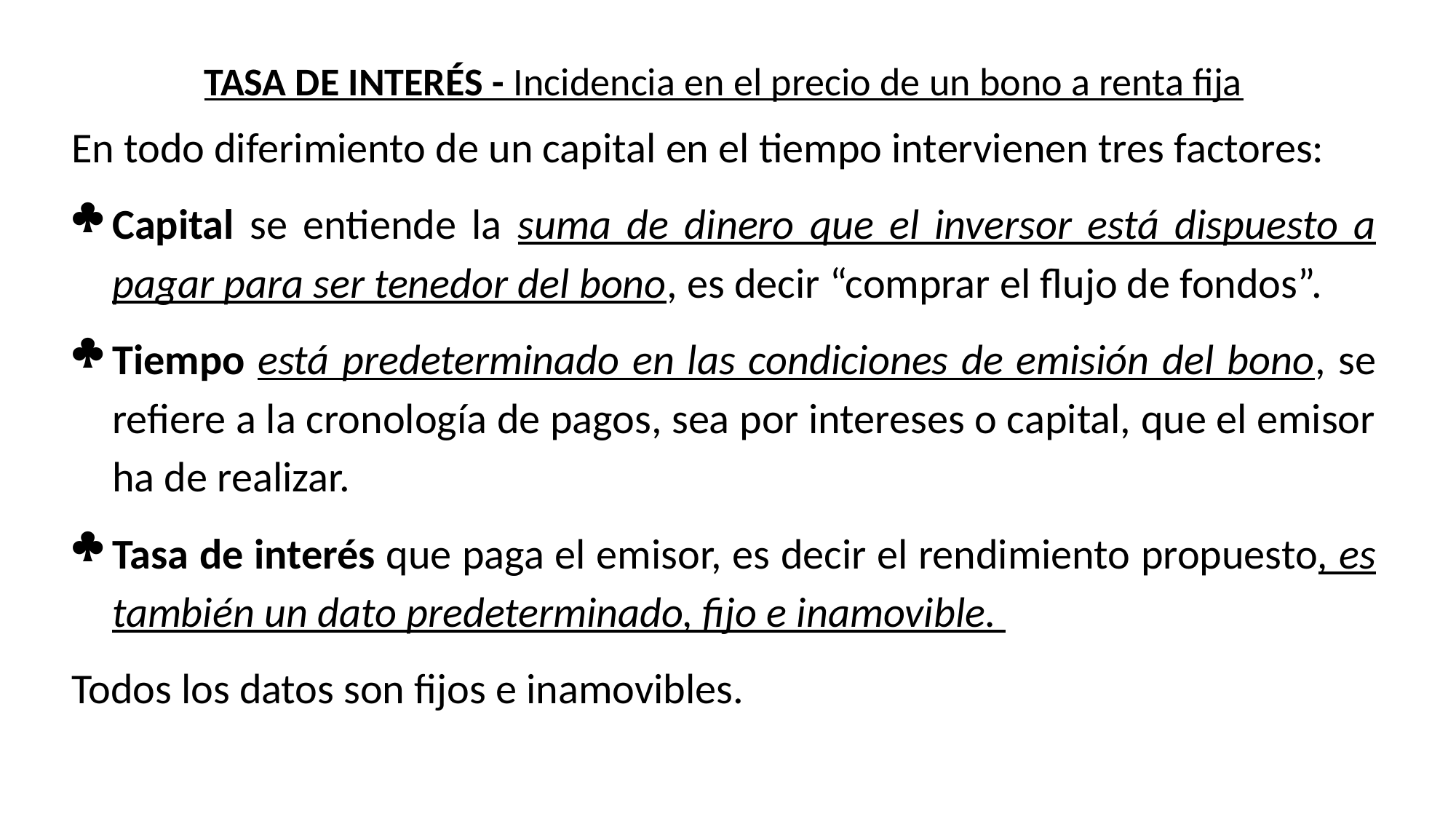

TASA DE INTERÉS - Incidencia en el precio de un bono a renta fija
En todo diferimiento de un capital en el tiempo intervienen tres factores:
Capital se entiende la suma de dinero que el inversor está dispuesto a pagar para ser tenedor del bono, es decir “comprar el flujo de fondos”.
Tiempo está predeterminado en las condiciones de emisión del bono, se refiere a la cronología de pagos, sea por intereses o capital, que el emisor ha de realizar.
Tasa de interés que paga el emisor, es decir el rendimiento propuesto, es también un dato predeterminado, fijo e inamovible.
Todos los datos son fijos e inamovibles.